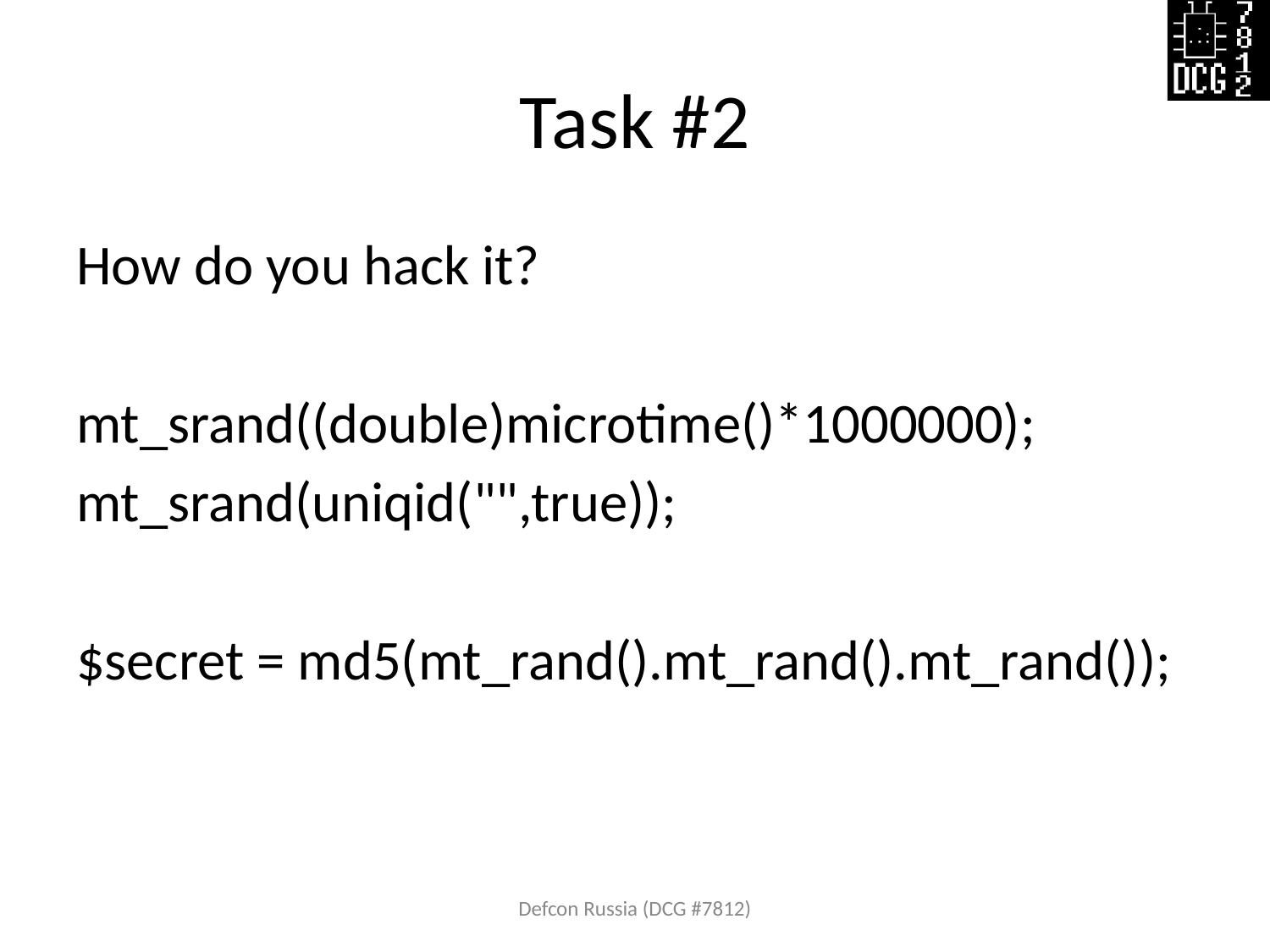

# Task #2
How do you hack it?

mt_srand((double)microtime()*1000000);
mt_srand(uniqid("",true));

$secret = md5(mt_rand().mt_rand().mt_rand());

Defcon Russia (DCG #7812)